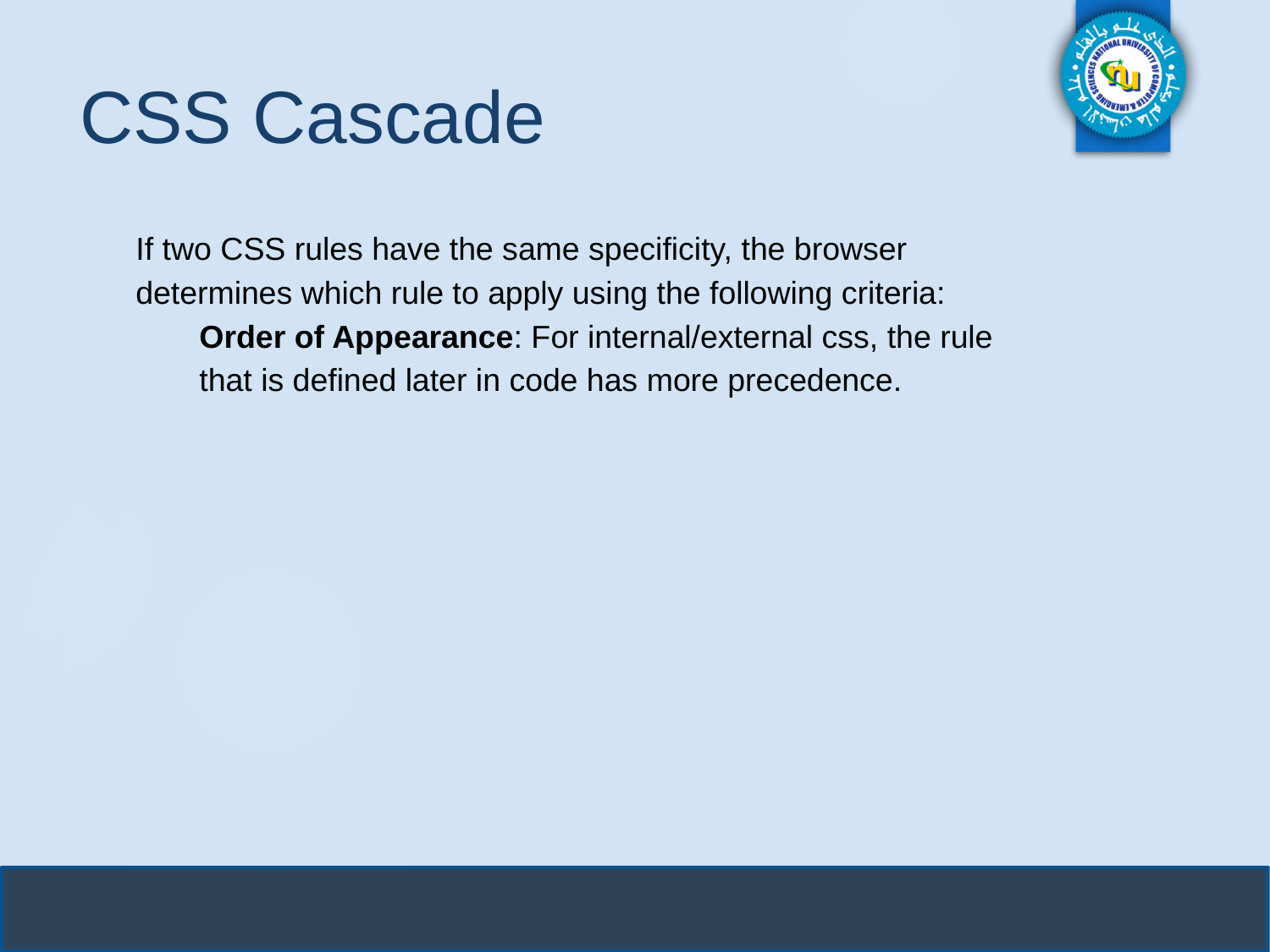

# CSS Cascade
If two CSS rules have the same specificity, the browser determines which rule to apply using the following criteria:
Order of Appearance: For internal/external css, the rule that is defined later in code has more precedence.